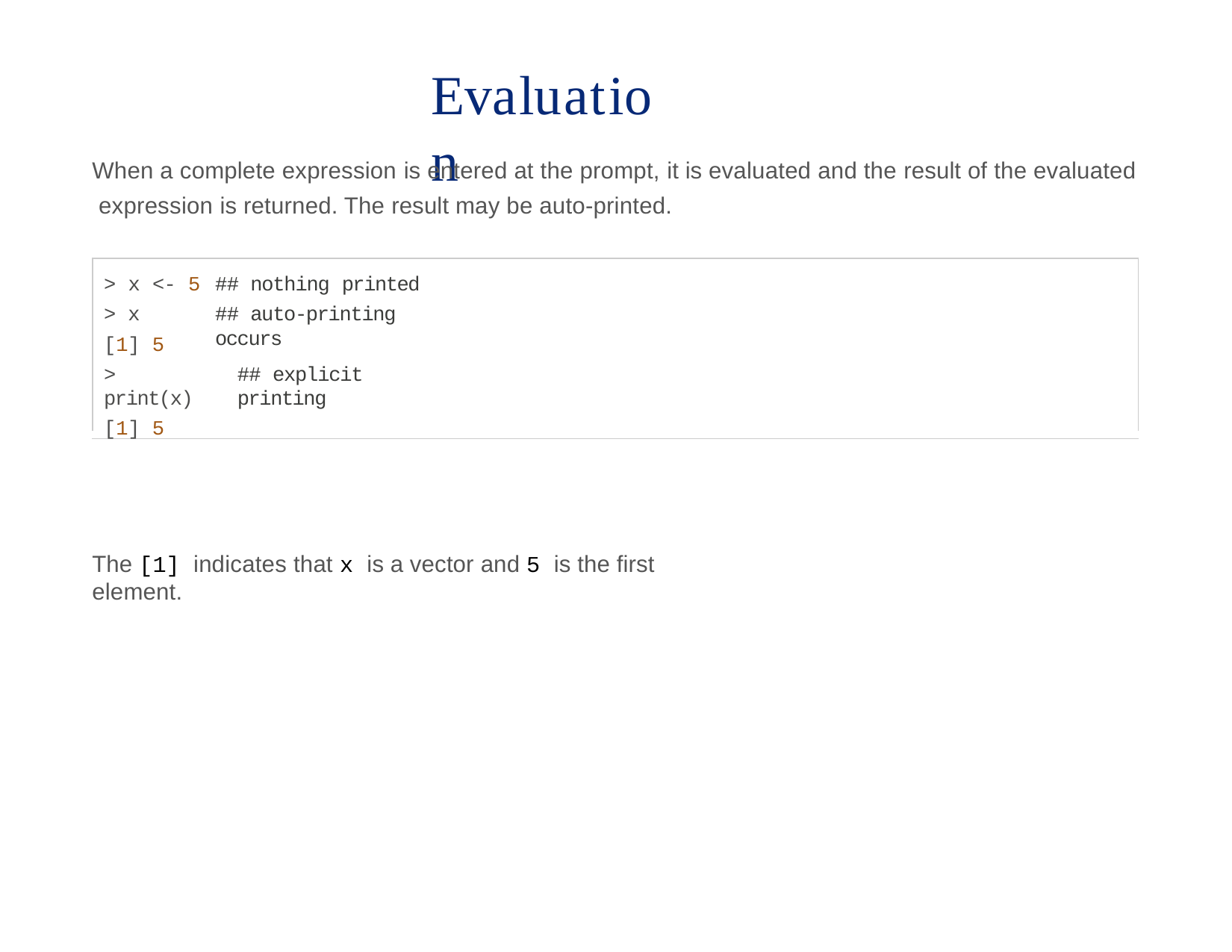

# Evaluation
When a complete expression is entered at the prompt, it is evaluated and the result of the evaluated  expression is returned. The result may be auto-printed.

> x <- 5
> x
[1] 5
> print(x)
[1] 5
## nothing printed
## auto-printing occurs
## explicit printing

The [1] indicates that x is a vector and 5 is the first element.